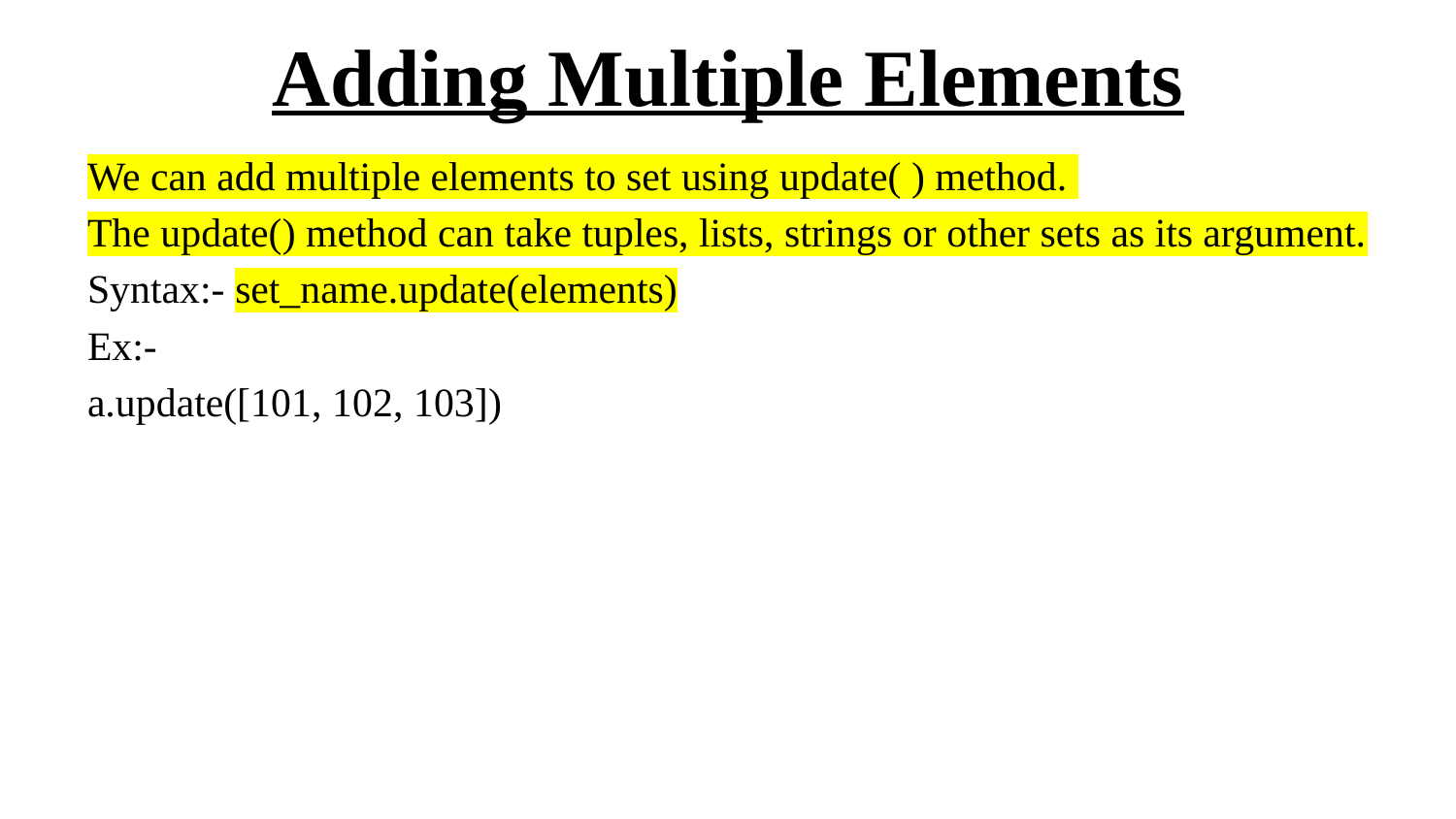

# Adding Multiple Elements
We can add multiple elements to set using update( ) method.
The update() method can take tuples, lists, strings or other sets as its argument.
Syntax:- set_name.update(elements)
Ex:-
a.update([101, 102, 103])